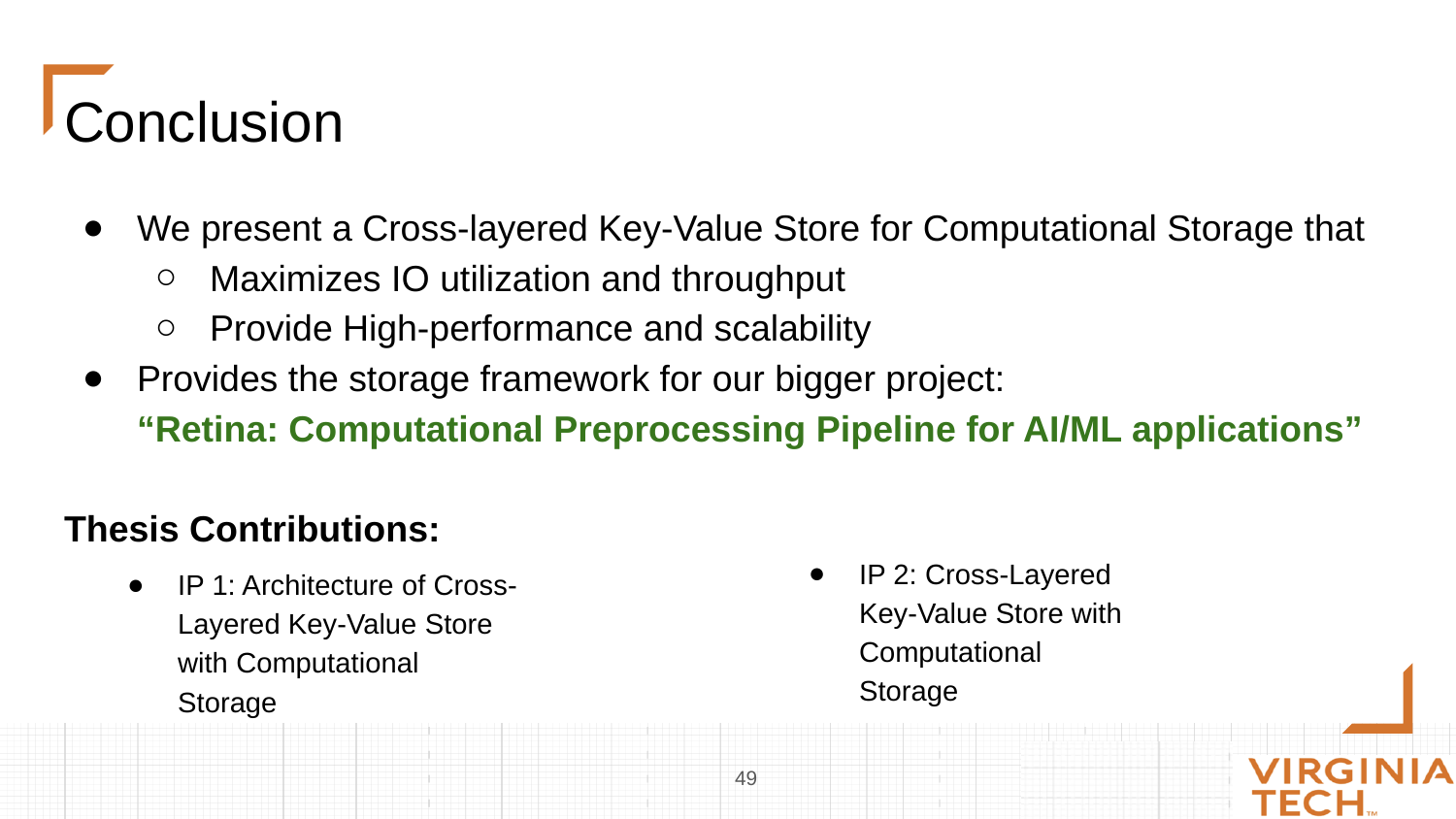

# Conclusion
We present a Cross-layered Key-Value Store for Computational Storage that
Maximizes IO utilization and throughput
Provide High-performance and scalability
Provides the storage framework for our bigger project:
“Retina: Computational Preprocessing Pipeline for AI/ML applications”

Thesis Contributions:

IP 2: Cross-Layered Key-Value Store with Computational Storage
IP 1: Architecture of Cross-Layered Key-Value Store with Computational Storage
49